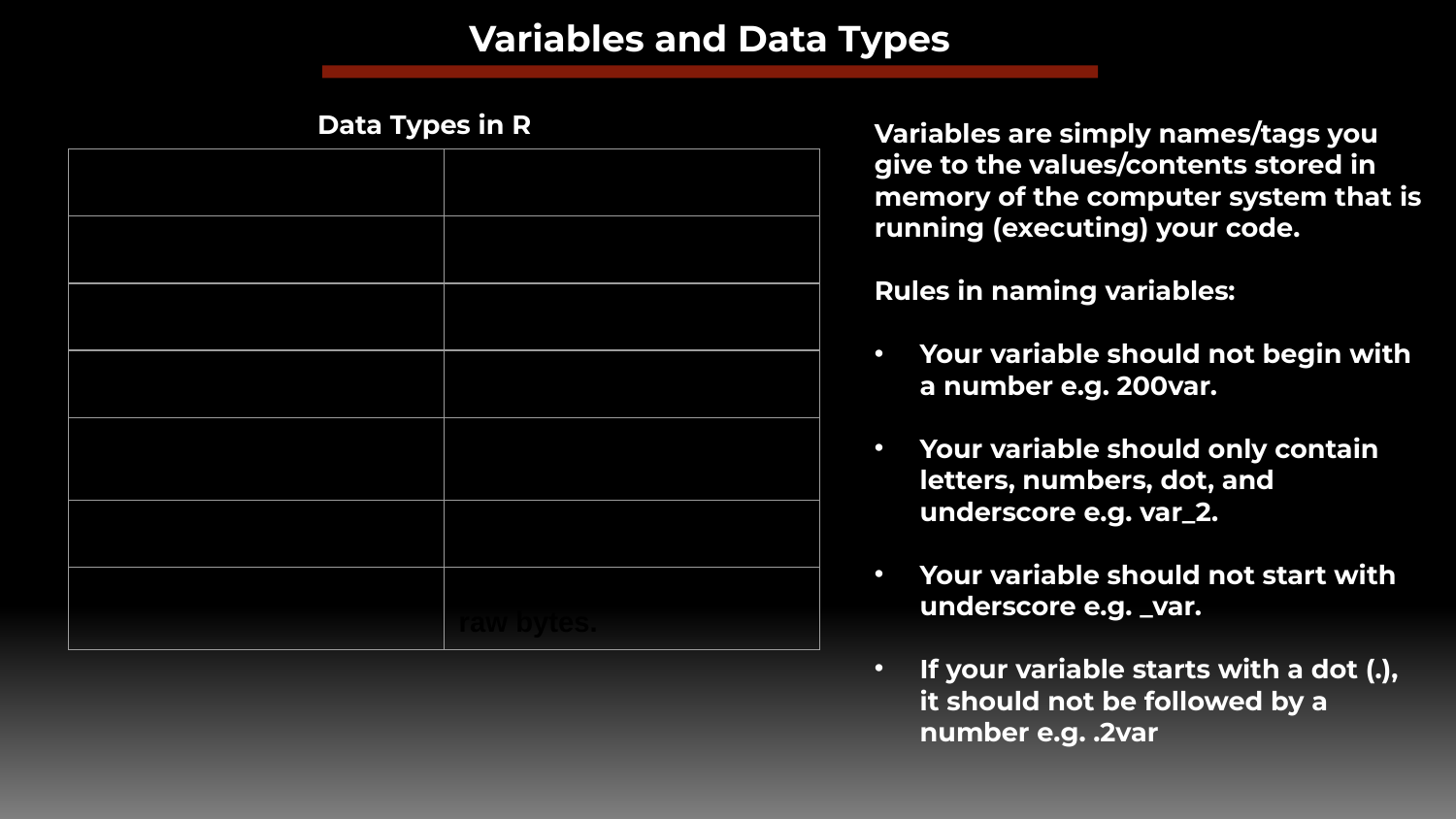

# Variables and Data Types

Data Types in R

Variables are simply names/tags you give to the values/contents stored in memory of the computer system that is running (executing) your code.

Rules in naming variables:

Your variable should not begin with a number e.g. 200var.

Your variable should only contain letters, numbers, dot, and underscore e.g. var_2.

Your variable should not start with underscore e.g. _var.

If your variable starts with a dot (.), it should not be followed by a number e.g. .2var

| Type | Example |
| --- | --- |
| Integer | 186L |
| Numeric | 20.2 |
| Character | “r lessons @ Resagratia” |
| Logical | TRUE |
| Complex | 20 + 2i |
| Raw | Values are displayed as raw bytes. |